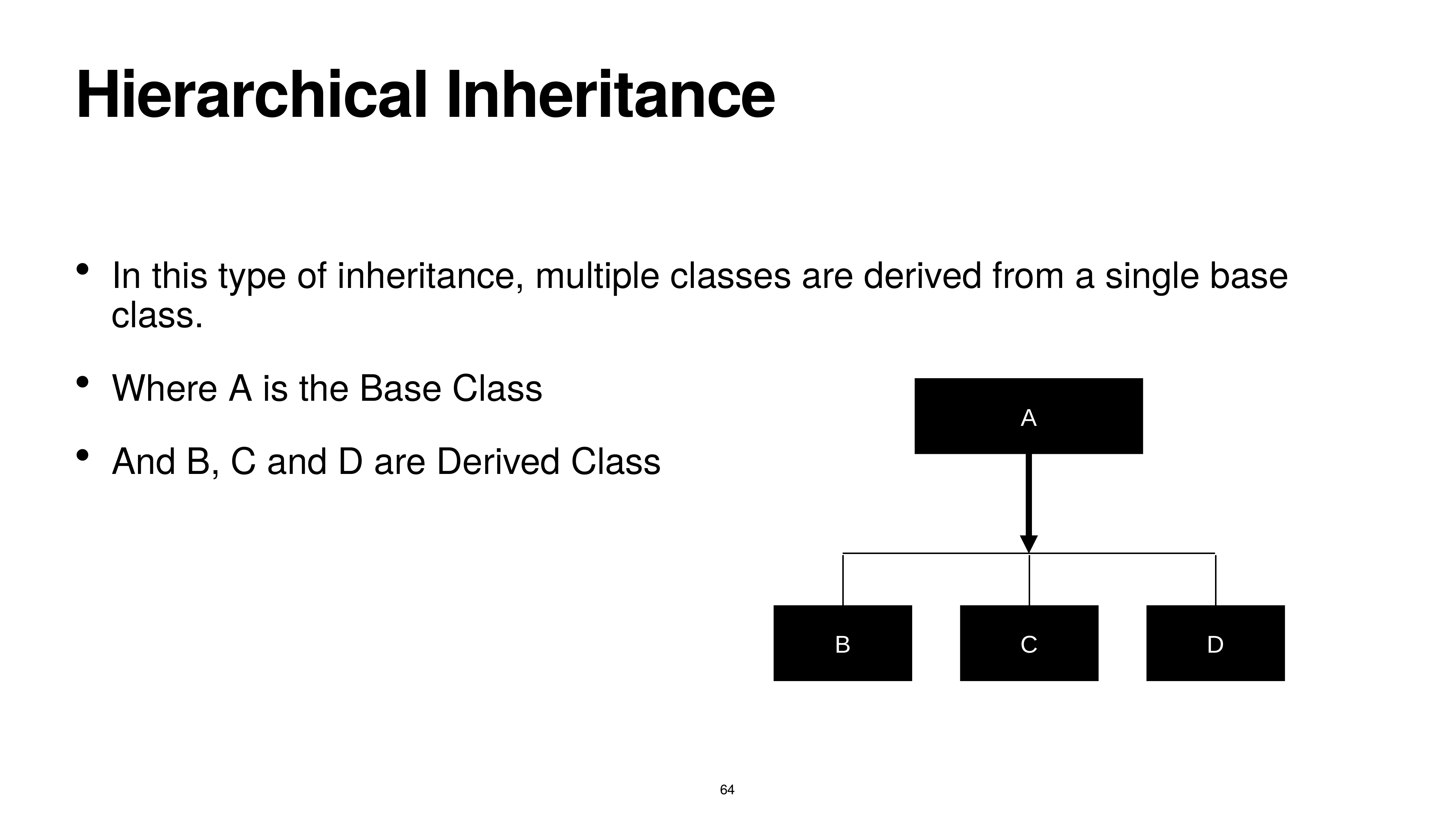

# Hierarchical Inheritance

In this type of inheritance, multiple classes are derived from a single base class.
Where A is the Base Class
And B, C and D are Derived Class
A

B
C
D
64